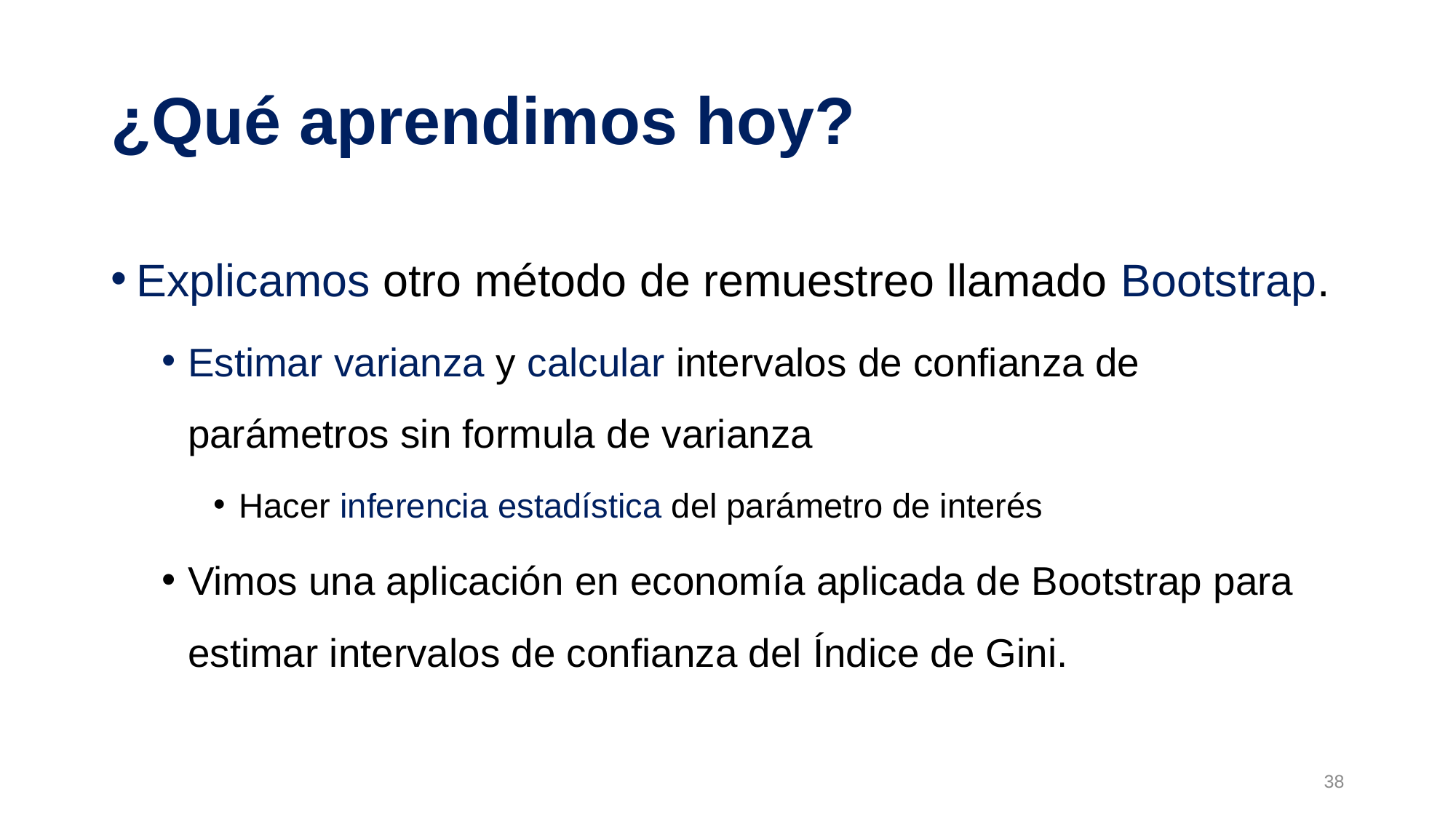

# ¿Qué aprendimos hoy?
Explicamos otro método de remuestreo llamado Bootstrap.
Estimar varianza y calcular intervalos de confianza de parámetros sin formula de varianza
Hacer inferencia estadística del parámetro de interés
Vimos una aplicación en economía aplicada de Bootstrap para estimar intervalos de confianza del Índice de Gini.

38